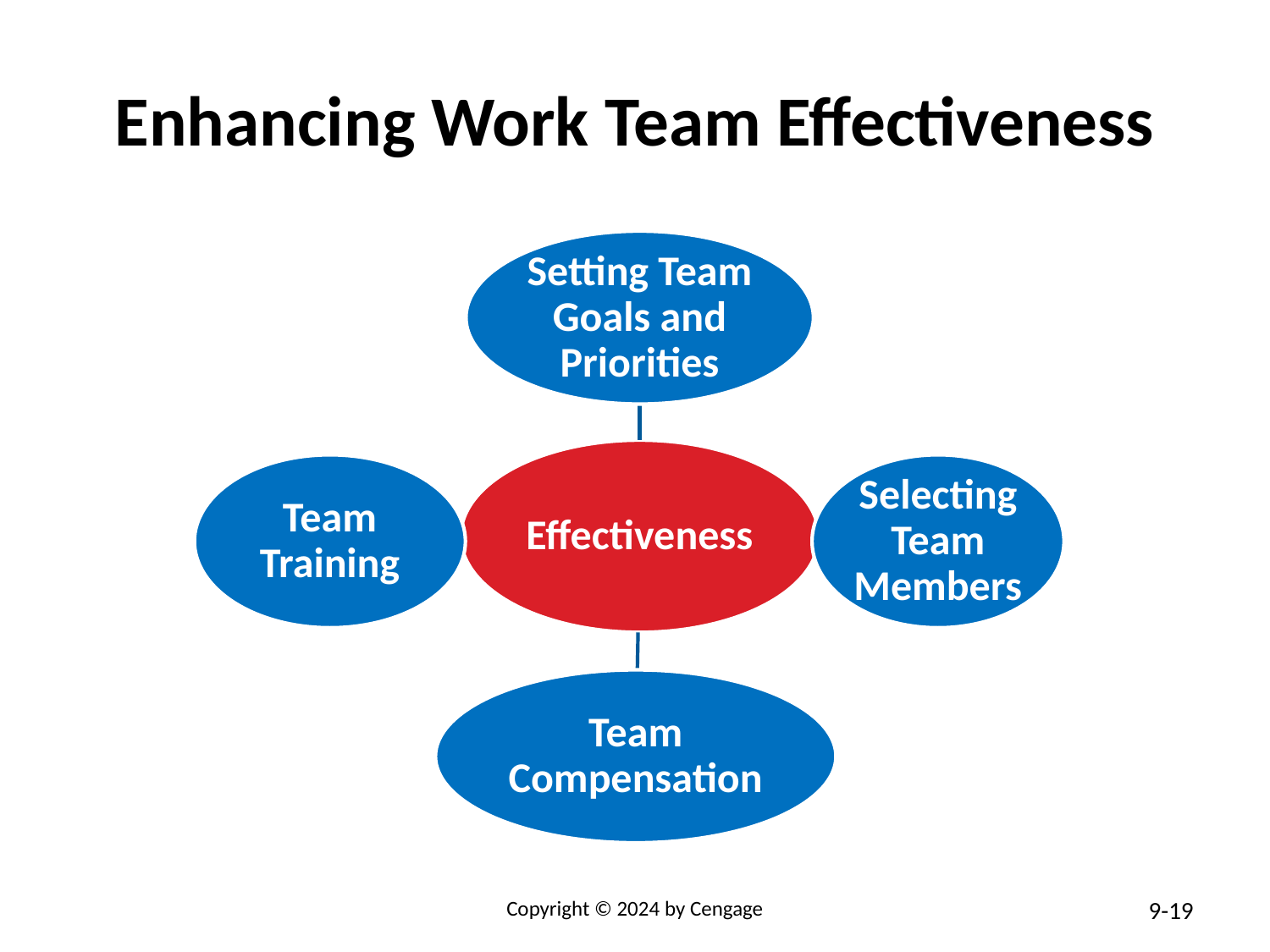

# Enhancing Work Team Effectiveness
Effectiveness

Setting Team Goals and Priorities

Selecting Team Members

Team Compensation

Team Training
19
Copyright © 2024 by Cengage
9-19